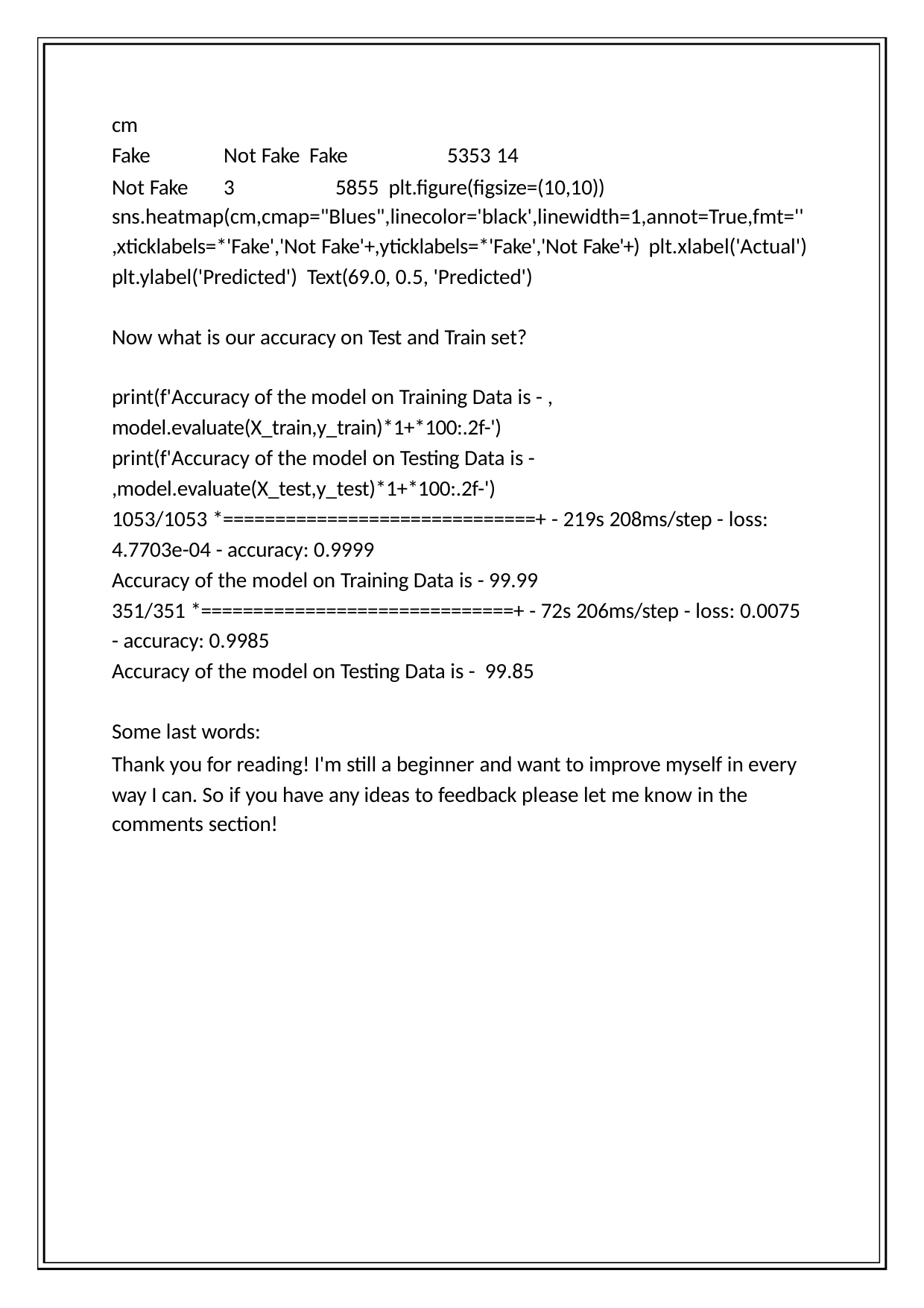

cm
Fake	Not Fake  Fake	5353 14
Not Fake	3	5855  plt.figure(figsize=(10,10))
sns.heatmap(cm,cmap="Blues",linecolor='black',linewidth=1,annot=True,fmt=''
,xticklabels=*'Fake','Not Fake'+,yticklabels=*'Fake','Not Fake'+)  plt.xlabel('Actual')
plt.ylabel('Predicted')  Text(69.0, 0.5, 'Predicted')

Now what is our accuracy on Test and Train set?

print(f'Accuracy of the model on Training Data is - ,  model.evaluate(X_train,y_train)*1+*100:.2f-')
print(f'Accuracy of the model on Testing Data is -
,model.evaluate(X_test,y_test)*1+*100:.2f-')
1053/1053 *==============================+ - 219s 208ms/step - loss:
4.7703e-04 - accuracy: 0.9999
Accuracy of the model on Training Data is - 99.99
351/351 *==============================+ - 72s 206ms/step - loss: 0.0075
- accuracy: 0.9985
Accuracy of the model on Testing Data is - 99.85

Some last words:
Thank you for reading! I'm still a beginner and want to improve myself in every  way I can. So if you have any ideas to feedback please let me know in the
comments section!